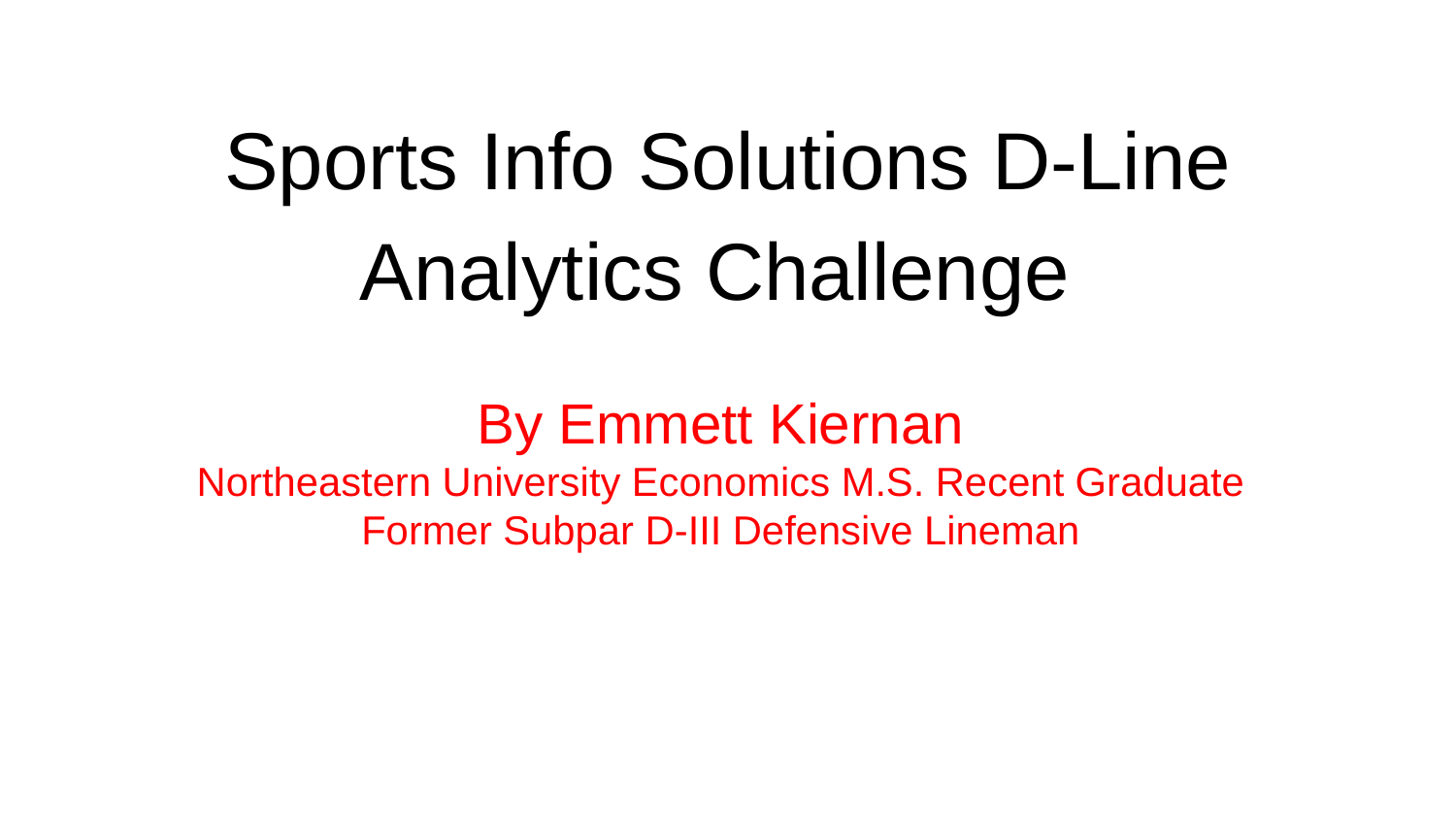

# Sports Info Solutions D-Line Analytics Challenge
By Emmett Kiernan
Northeastern University Economics M.S. Recent Graduate
Former Subpar D-III Defensive Lineman